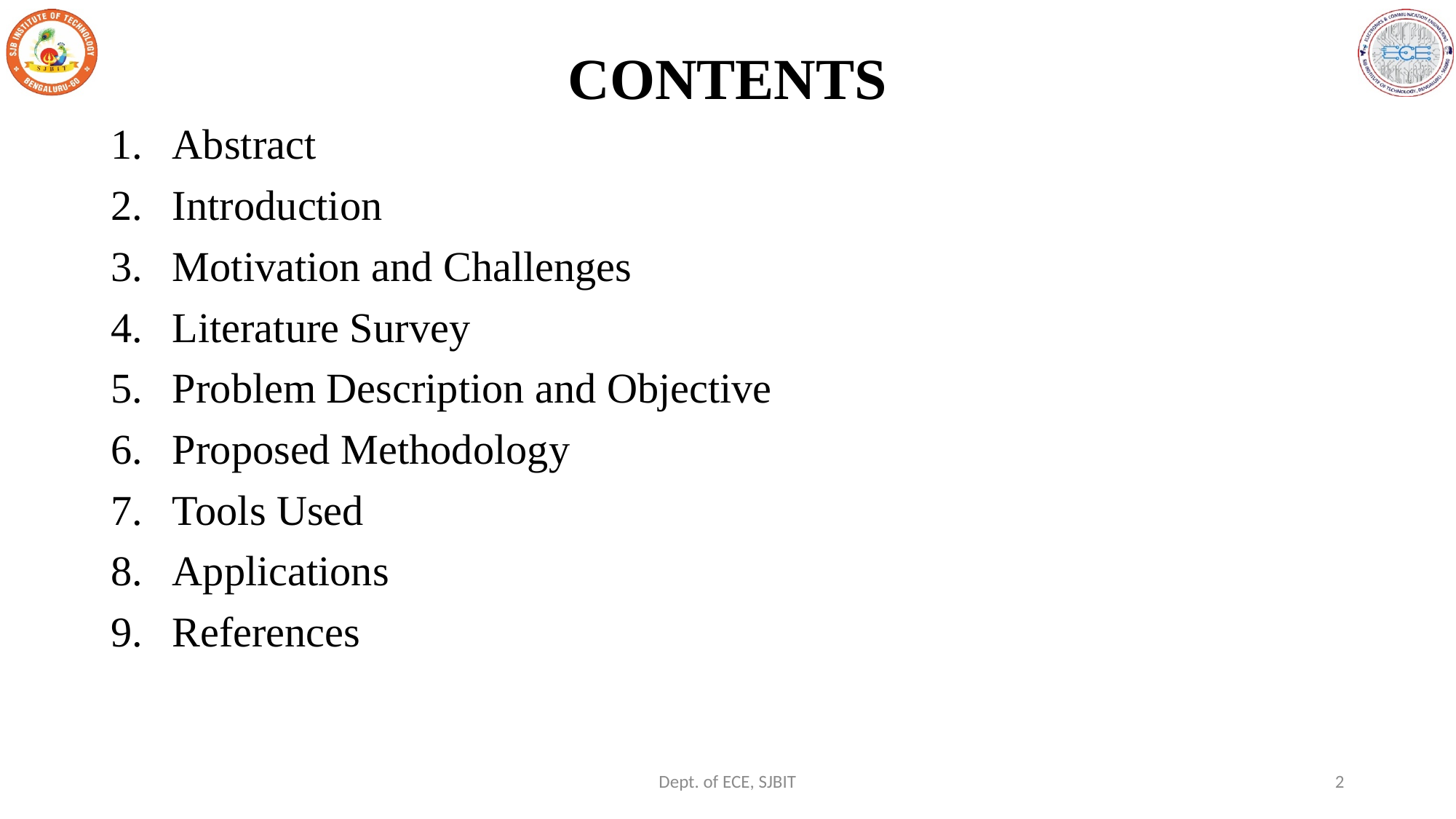

# CONTENTS
Abstract
Introduction
Motivation and Challenges
Literature Survey
Problem Description and Objective
Proposed Methodology
Tools Used
Applications
References

Dept. of ECE, SJBIT
2